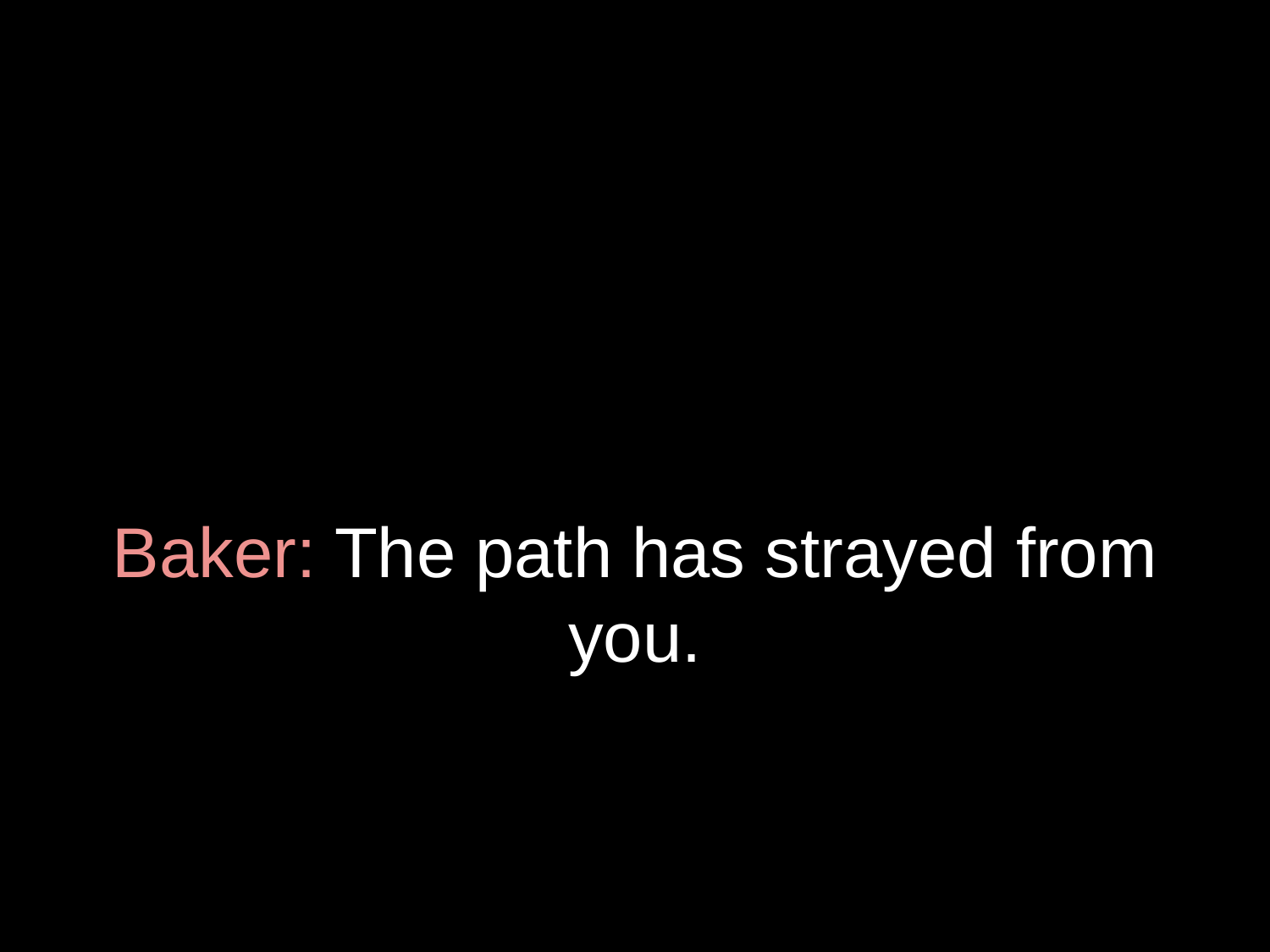

# Baker: The path has strayed from you.